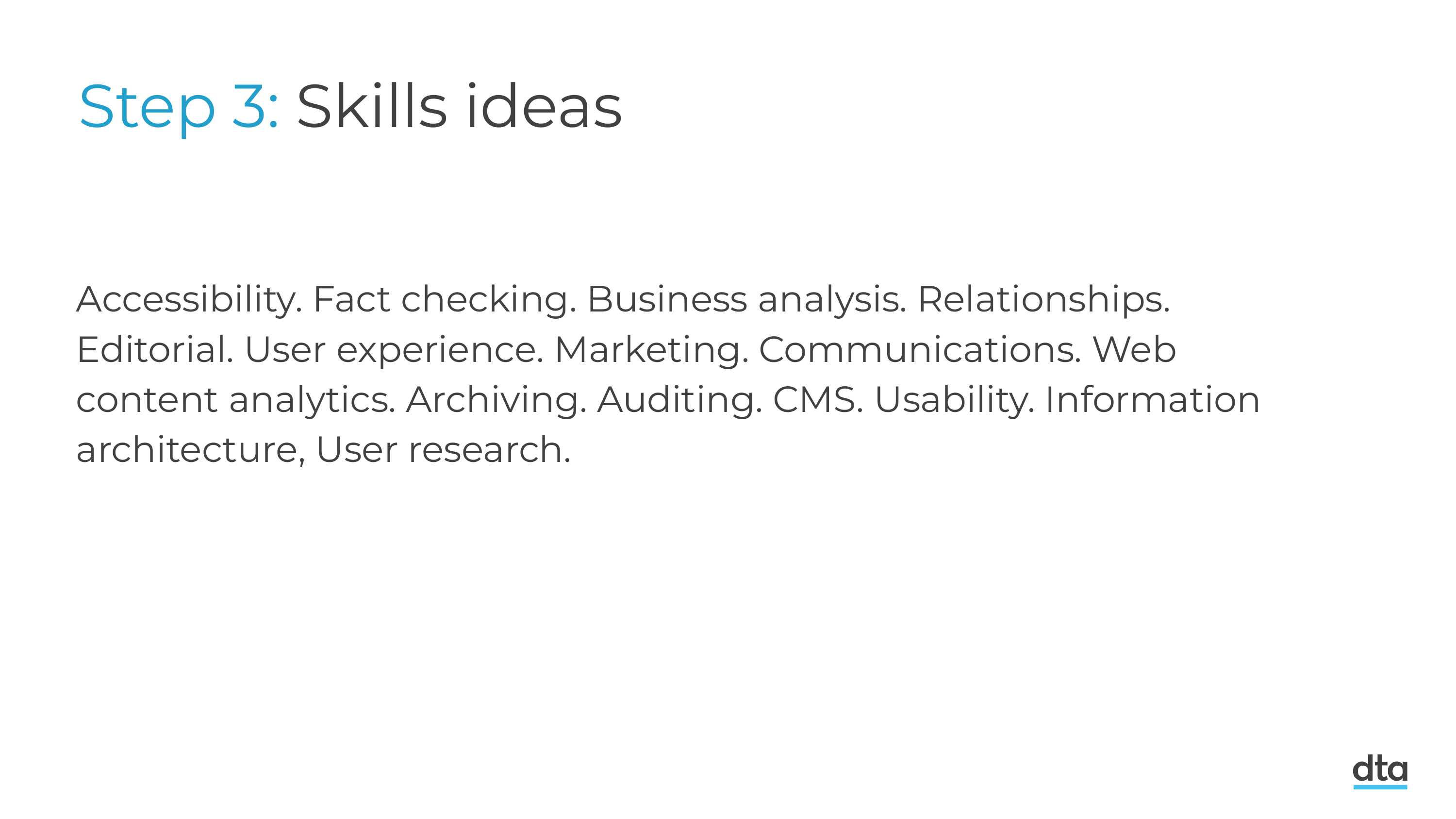

Step 3: Skills ideas
# Accessibility. Fact checking. Business analysis. Relationships. Editorial. User experience. Marketing. Communications. Web content analytics. Archiving. Auditing. CMS. Usability. Information architecture, User research.